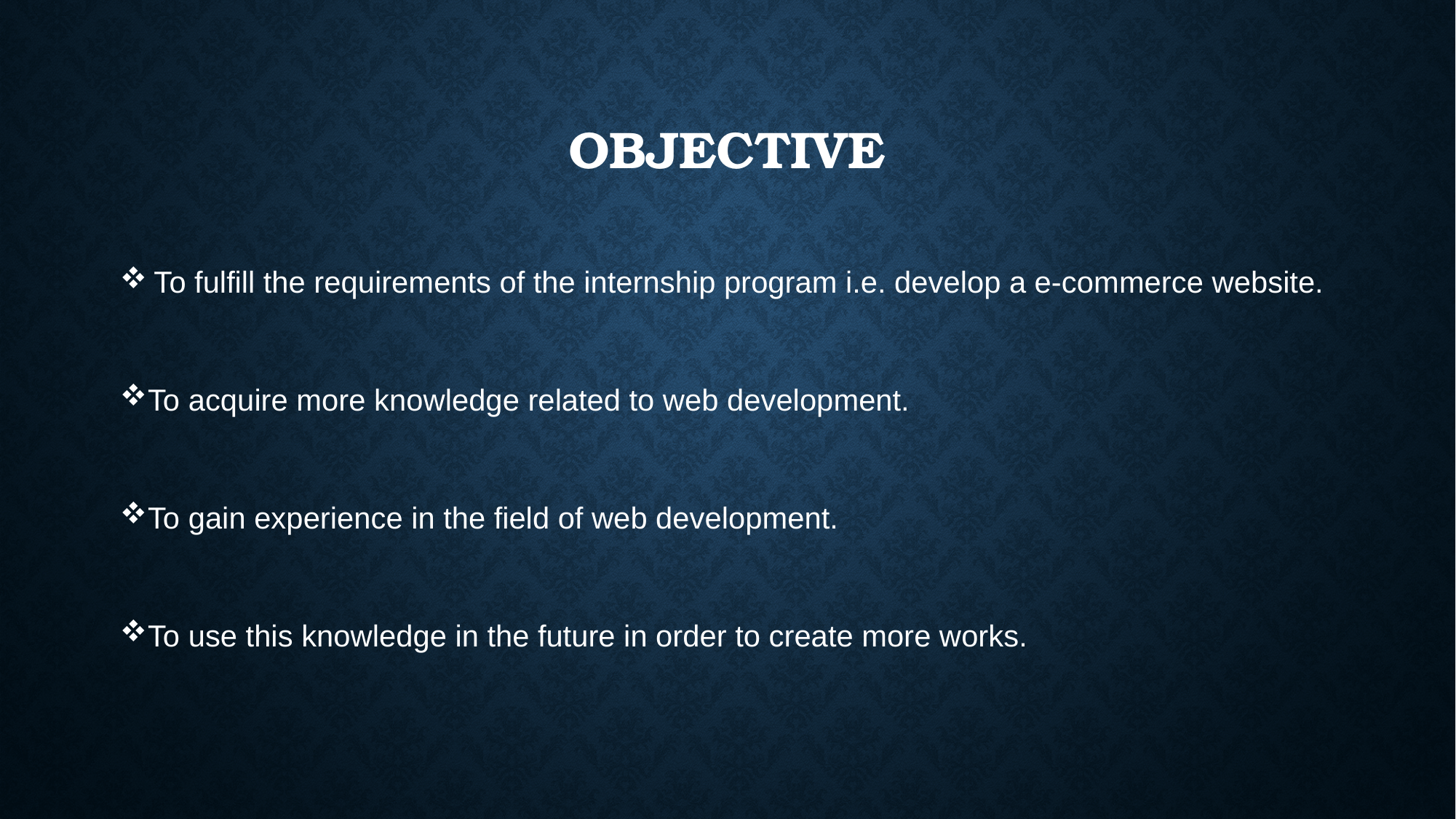

# objective
 To fulfill the requirements of the internship program i.e. develop a e-commerce website.

To acquire more knowledge related to web development.

To gain experience in the field of web development.

To use this knowledge in the future in order to create more works.